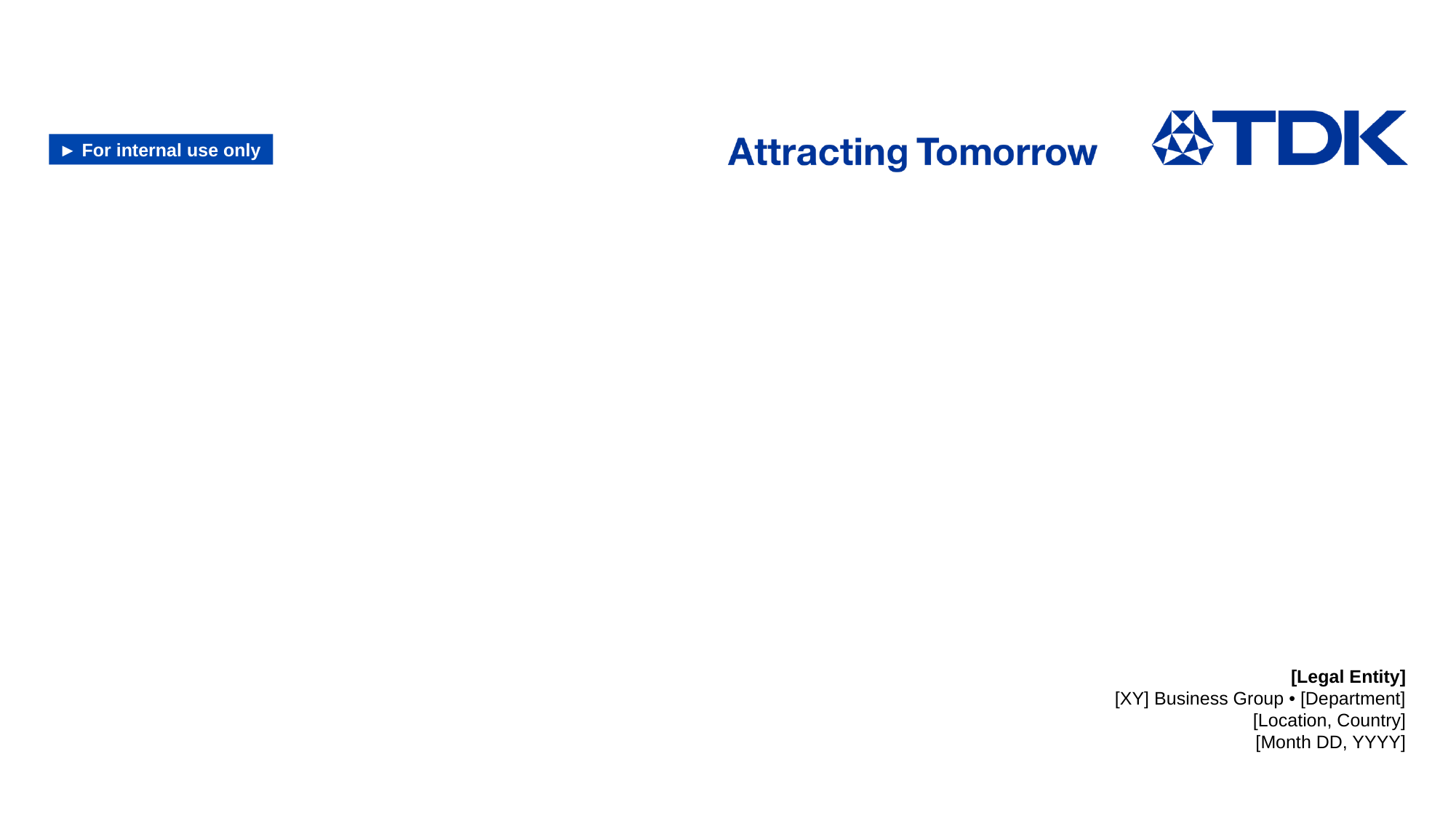

#

[Legal Entity]
 [XY] Business Group • [Department]
[Location, Country]
[Month DD, YYYY]